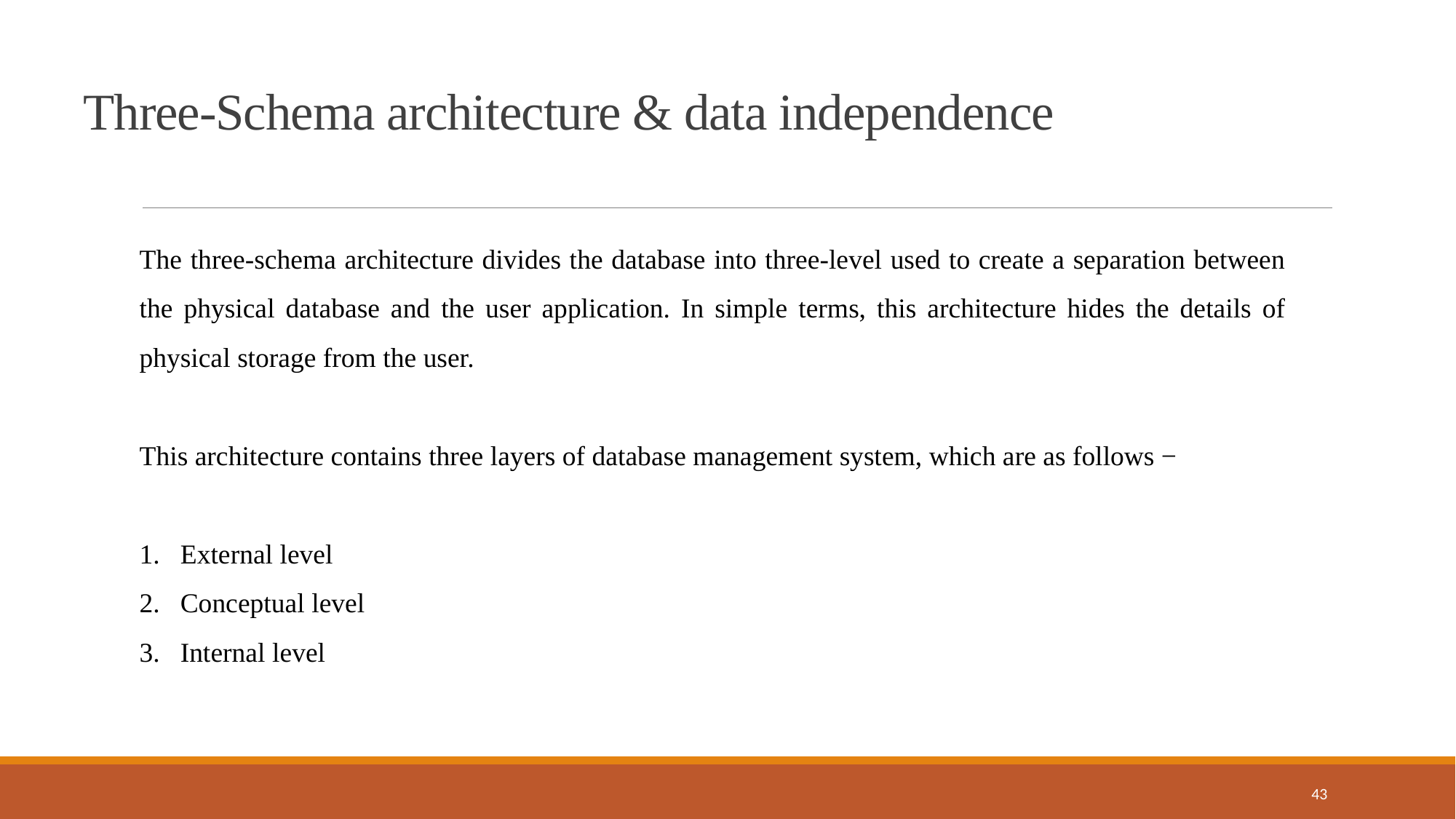

Three-Schema architecture & data independence
The three-schema architecture divides the database into three-level used to create a separation between the physical database and the user application. In simple terms, this architecture hides the details of physical storage from the user.

This architecture contains three layers of database management system, which are as follows −

External level
Conceptual level
Internal level
43